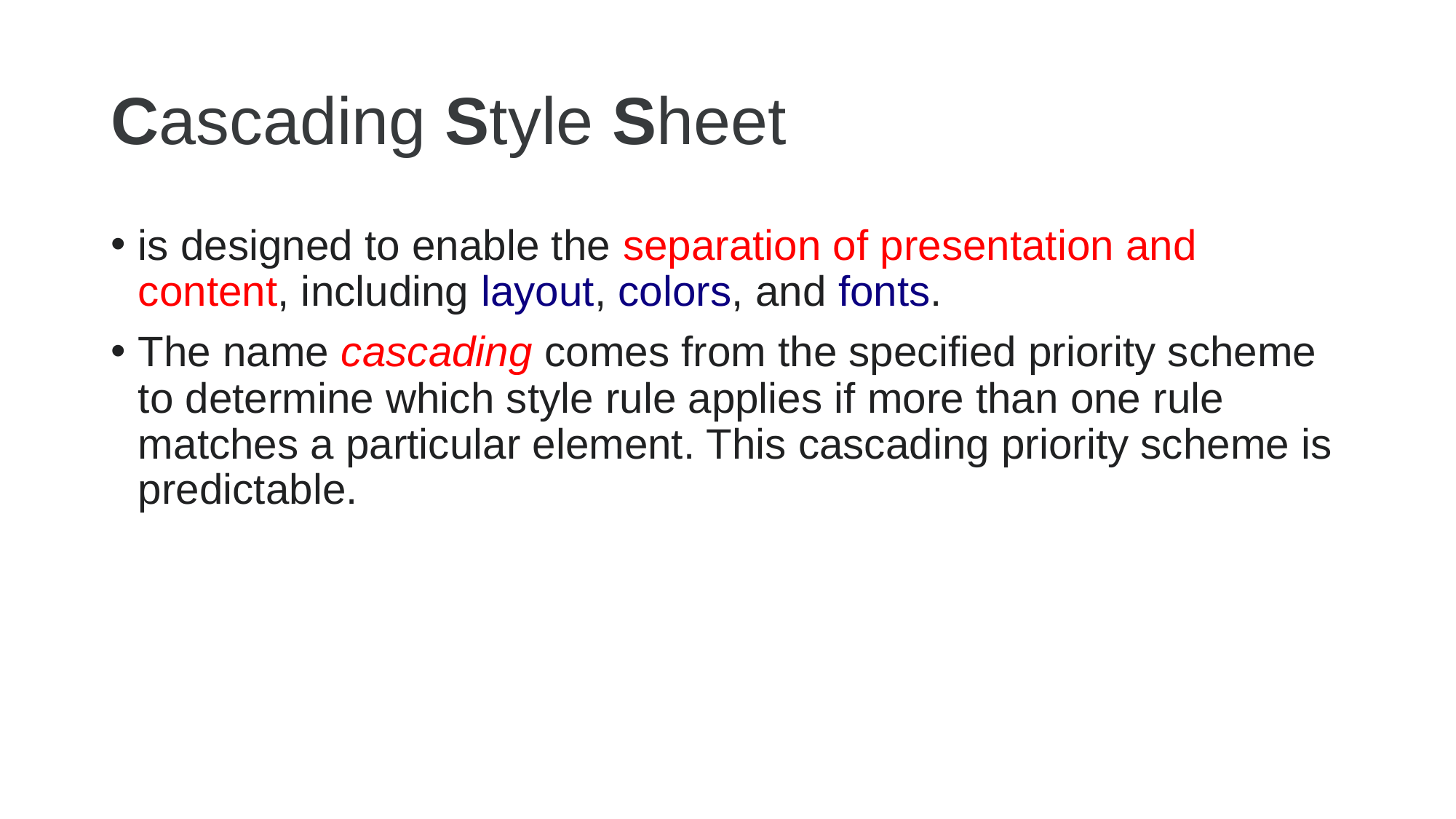

# Cascading Style Sheet
is designed to enable the separation of presentation and content, including layout, colors, and fonts.
The name cascading comes from the specified priority scheme to determine which style rule applies if more than one rule matches a particular element. This cascading priority scheme is predictable.